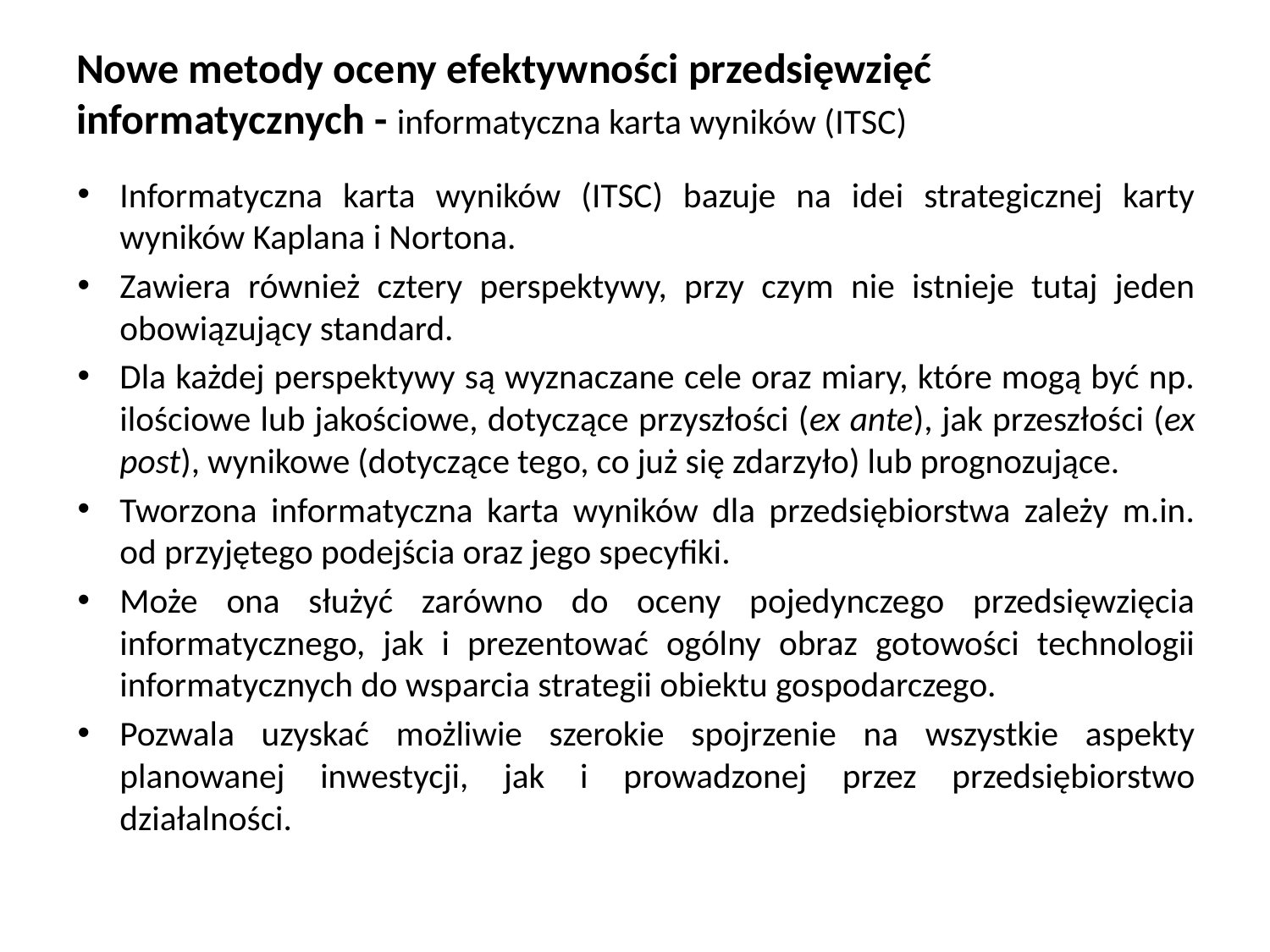

# Nowe metody oceny efektywności przedsięwzięć informatycznych - informatyczna karta wyników (ITSC)
Informatyczna karta wyników (ITSC) bazuje na idei strategicznej karty wyników Kaplana i Nortona.
Zawiera również cztery perspektywy, przy czym nie istnieje tutaj jeden obowiązujący standard.
Dla każdej perspektywy są wyznaczane cele oraz miary, które mogą być np. ilościowe lub jakościowe, dotyczące przyszłości (ex ante), jak przeszłości (ex post), wynikowe (dotyczące tego, co już się zdarzyło) lub prognozujące.
Tworzona informatyczna karta wyników dla przedsiębiorstwa zależy m.in. od przyjętego podejścia oraz jego specyfiki.
Może ona służyć zarówno do oceny pojedynczego przedsięwzięcia informatycznego, jak i prezentować ogólny obraz gotowości technologii informatycznych do wsparcia strategii obiektu gospodarczego.
Pozwala uzyskać możliwie szerokie spojrzenie na wszystkie aspekty planowanej inwestycji, jak i prowadzonej przez przedsiębiorstwo działalności.